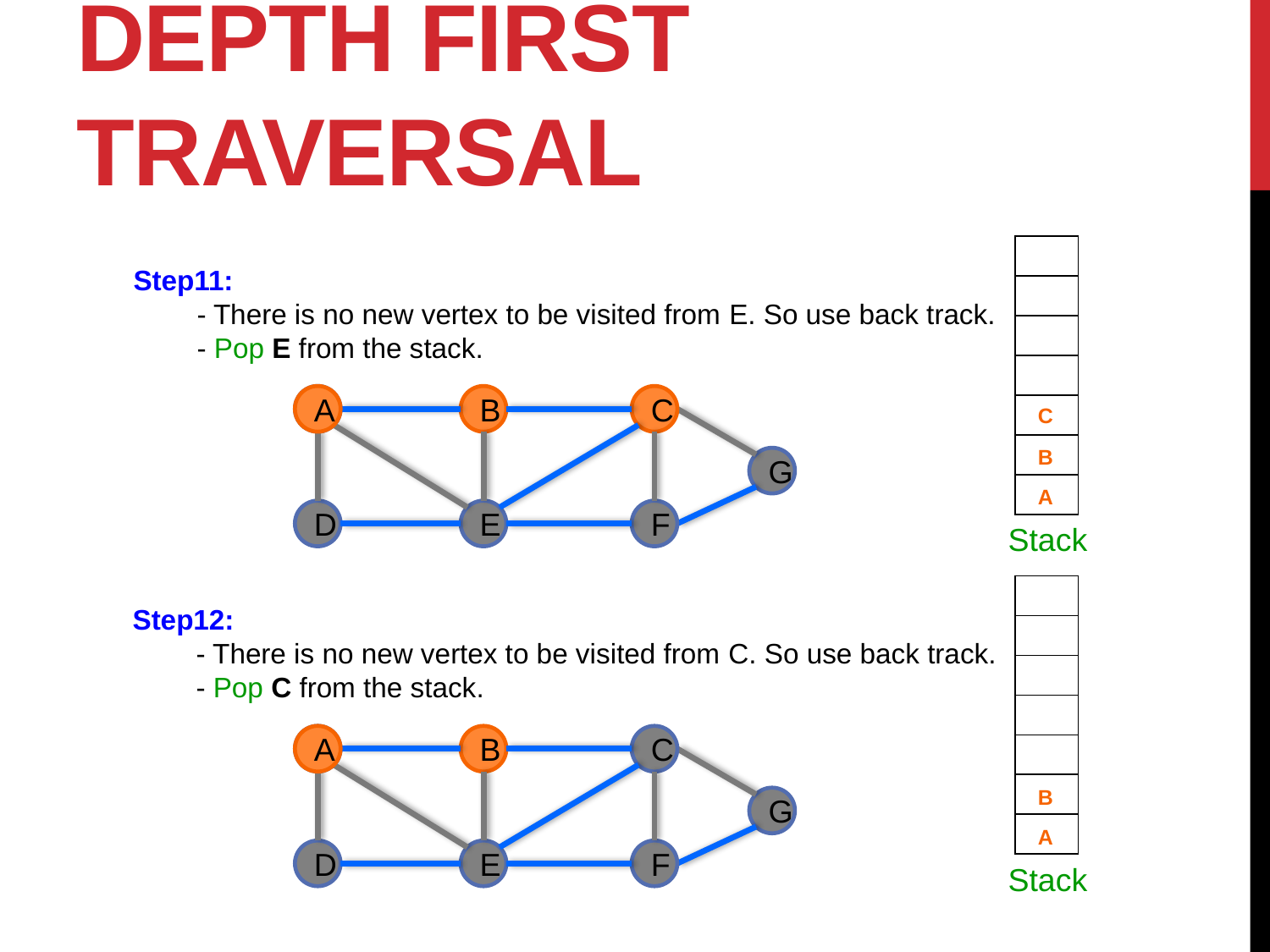

# Depth first traversal
|  |
| --- |
|  |
|  |
|  |
|  |
|  |
|  |
Step11:
- There is no new vertex to be visited from E. So use back track.
- Pop E from the stack.
A
A
B
C
C
B
G
A
D
E
F
Stack
|  |
| --- |
|  |
|  |
|  |
|  |
|  |
|  |
Step12:
- There is no new vertex to be visited from C. So use back track.
- Pop C from the stack.
A
A
B
C
G
D
E
F
B
A
Stack